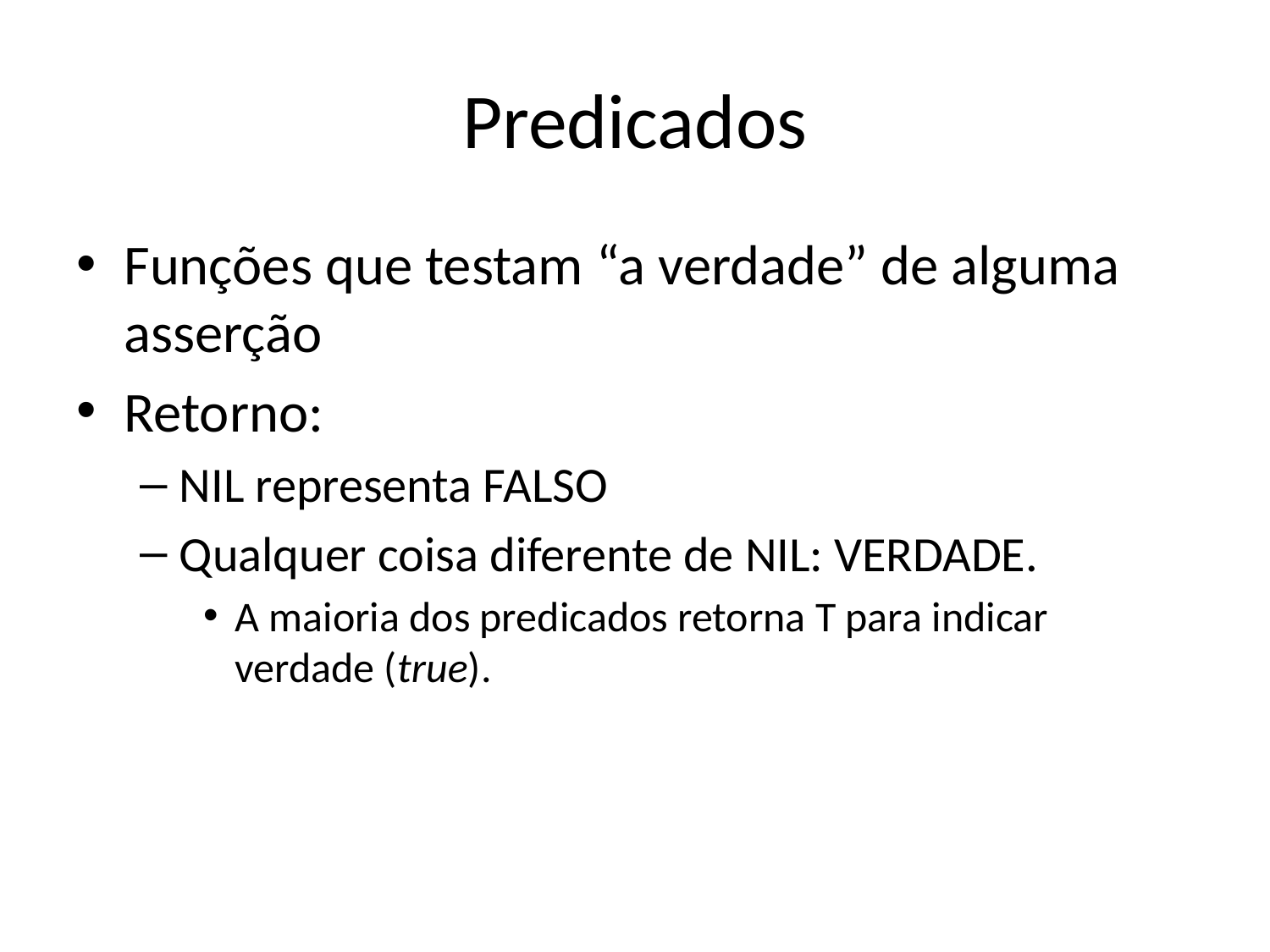

# Predicados
Funções que testam “a verdade” de alguma asserção
Retorno:
NIL representa FALSO
Qualquer coisa diferente de NIL: VERDADE.
A maioria dos predicados retorna T para indicar verdade (true).